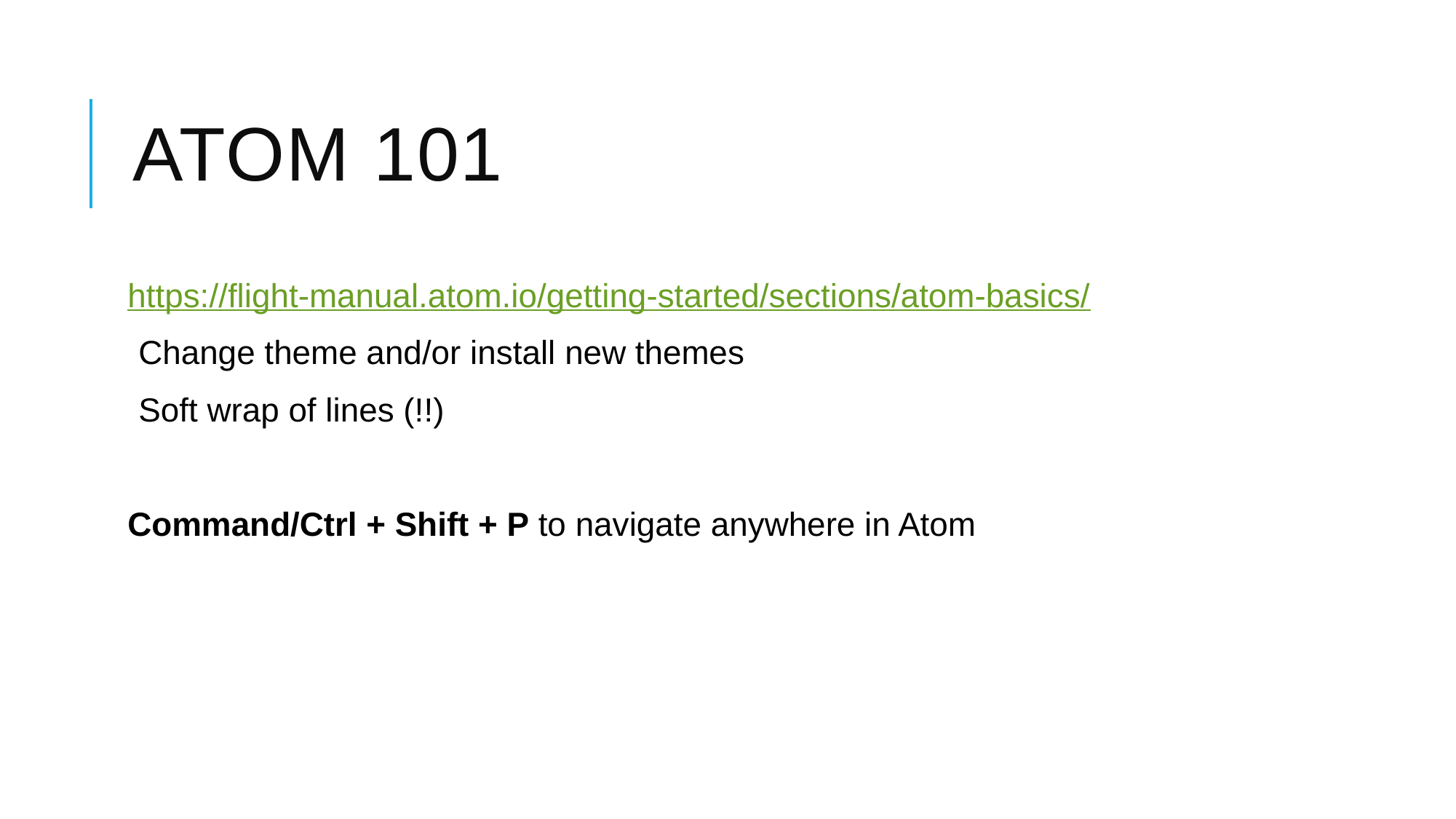

# Atom 101
https://flight-manual.atom.io/getting-started/sections/atom-basics/
Change theme and/or install new themes
Soft wrap of lines (!!)

Command/Ctrl + Shift + P to navigate anywhere in Atom